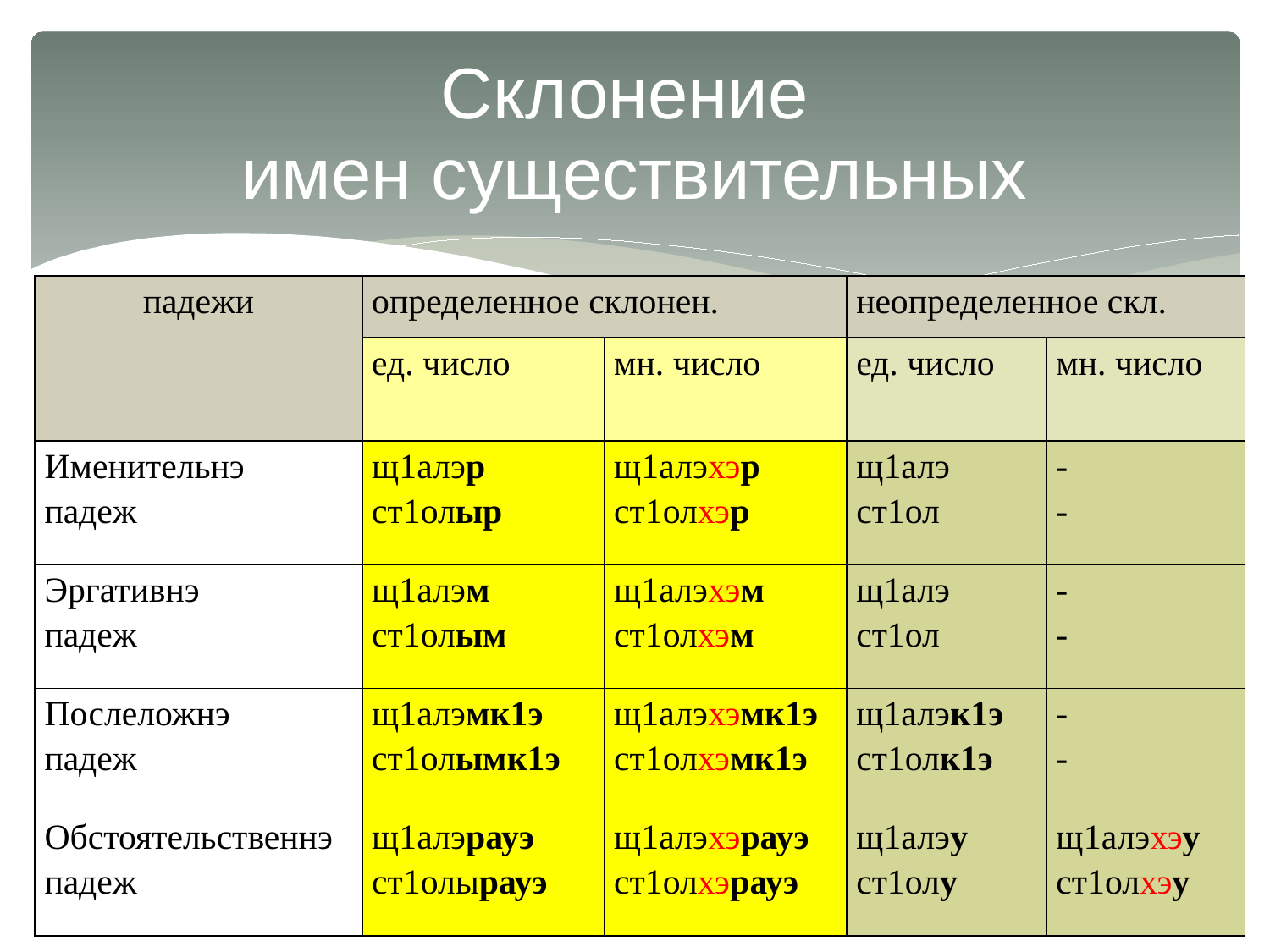

# Склонение имен существительных
| падежи | определенное склонен. |  | неопределенное скл. |  |
| --- | --- | --- | --- | --- |
|  | ед. число | мн. число | ед. число | мн. число |
| Именительнэ падеж | щ1алэр ст1олыр | щ1алэхэр ст1олхэр | щ1алэ ст1ол | - - |
| Эргативнэ падеж | щ1алэм ст1олым | щ1алэхэм ст1олхэм | щ1алэ ст1ол | - - |
| Послеложнэ падеж | щ1алэмк1э ст1олымк1э | щ1алэхэмк1э ст1олхэмк1э | щ1алэк1э ст1олк1э | - - |
| Обстоятельственнэ падеж | щ1алэрауэ ст1олырауэ | щ1алэхэрауэ ст1олхэрауэ | щ1алэу ст1олу | щ1алэхэу ст1олхэу |